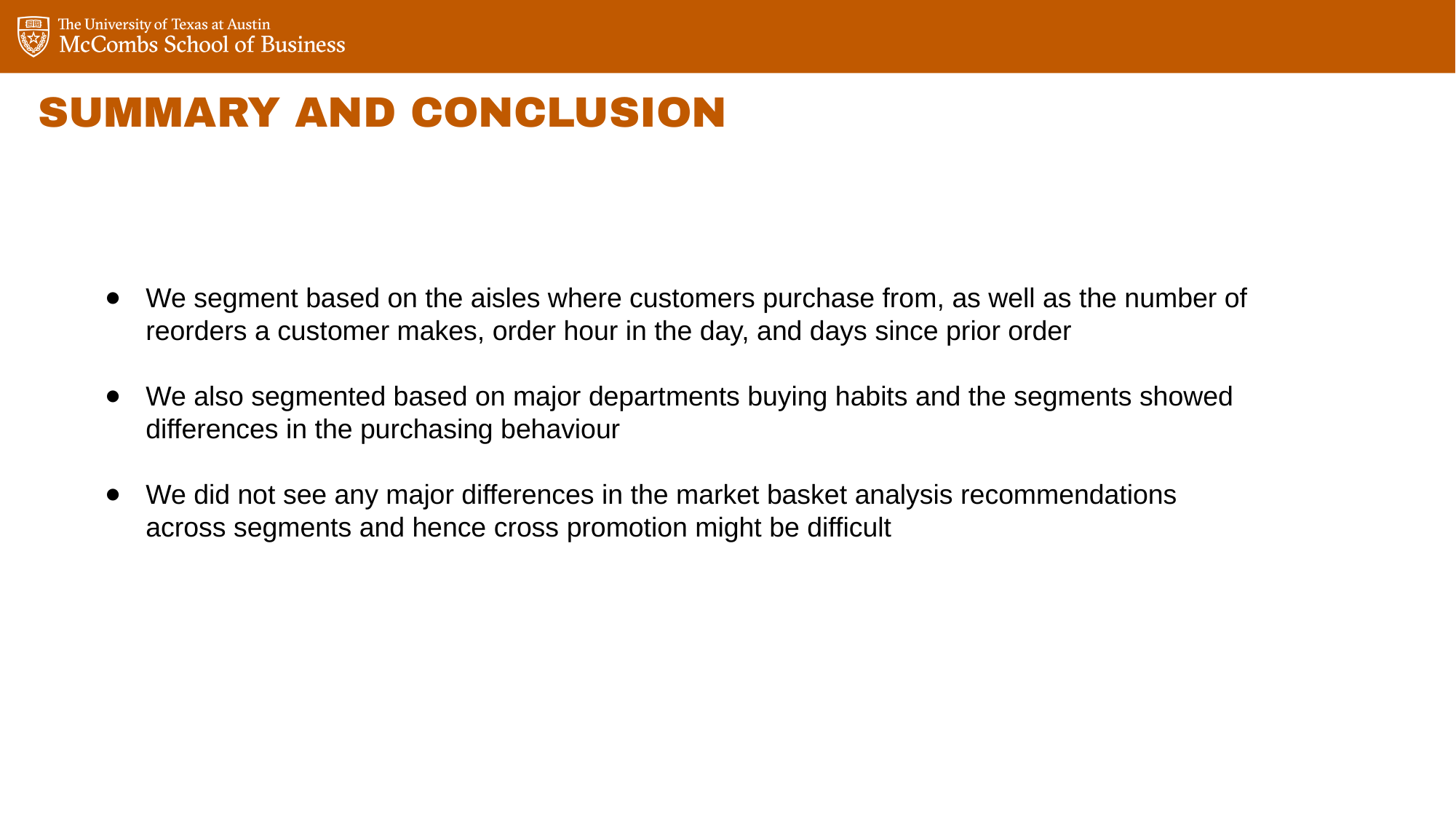

SUMMARY AND CONCLUSION

We segment based on the aisles where customers purchase from, as well as the number of reorders a customer makes, order hour in the day, and days since prior order
We also segmented based on major departments buying habits and the segments showed differences in the purchasing behaviour
We did not see any major differences in the market basket analysis recommendations across segments and hence cross promotion might be difficult